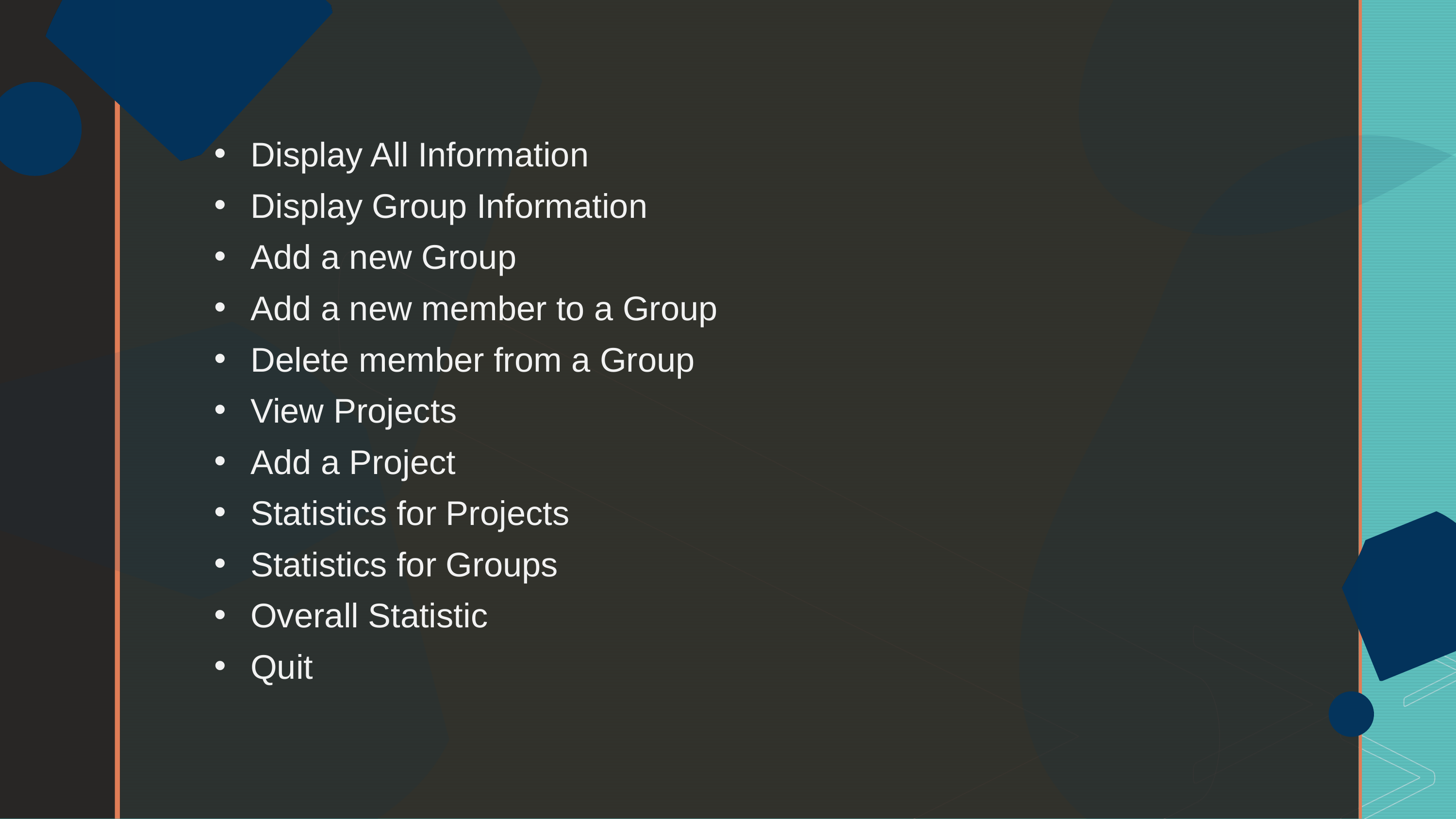

Display All Information
Display Group Information
Add a new Group
Add a new member to a Group
Delete member from a Group
View Projects
Add a Project
Statistics for Projects
Statistics for Groups
Overall Statistic
Quit